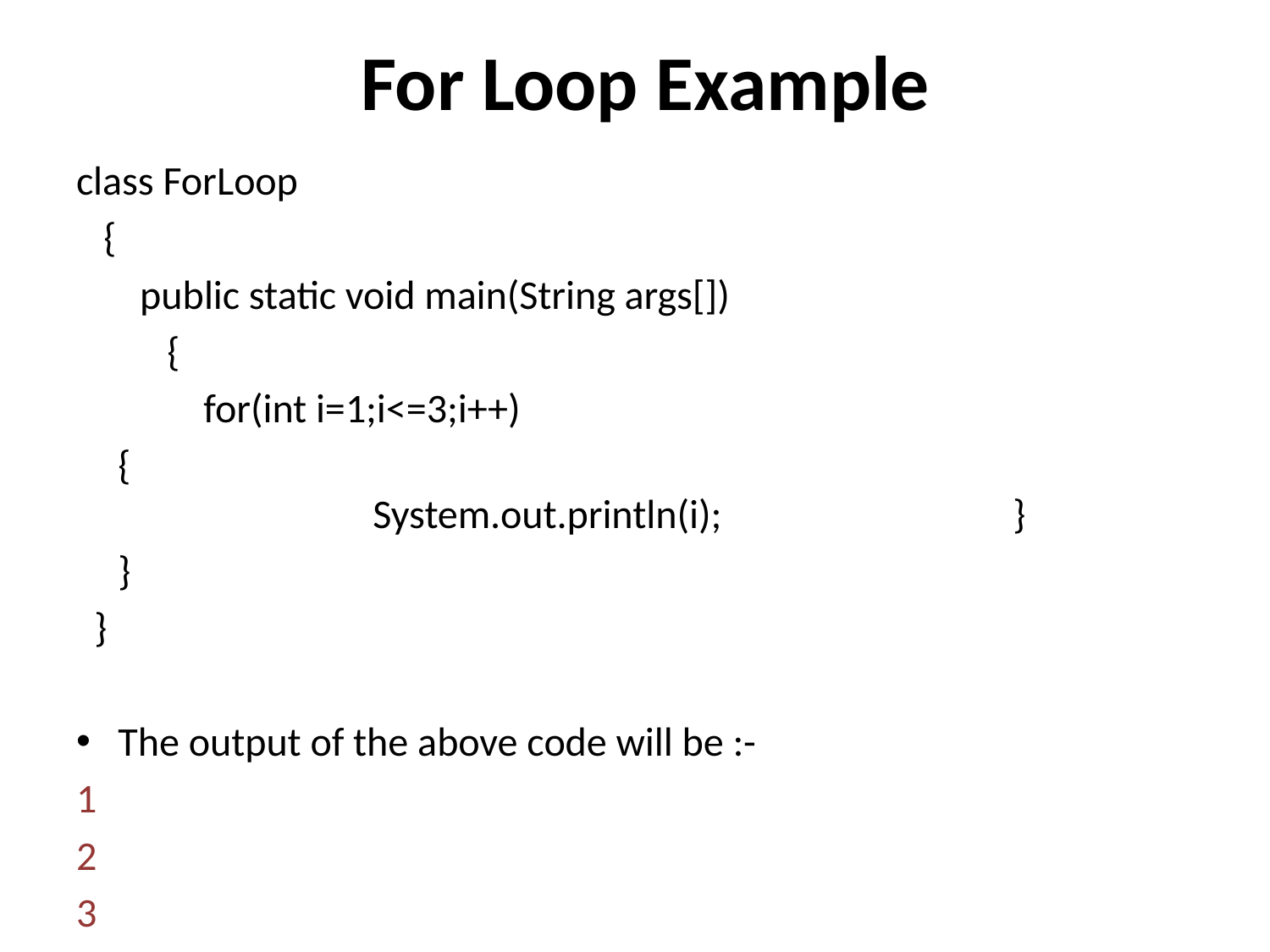

# For Loop Example
class ForLoop
   {
       public static void main(String args[])
          {
              for(int i=1;i<=3;i++)
			{
                            System.out.println(i);                                }
	}
  }

The output of the above code will be :-
1
2
3